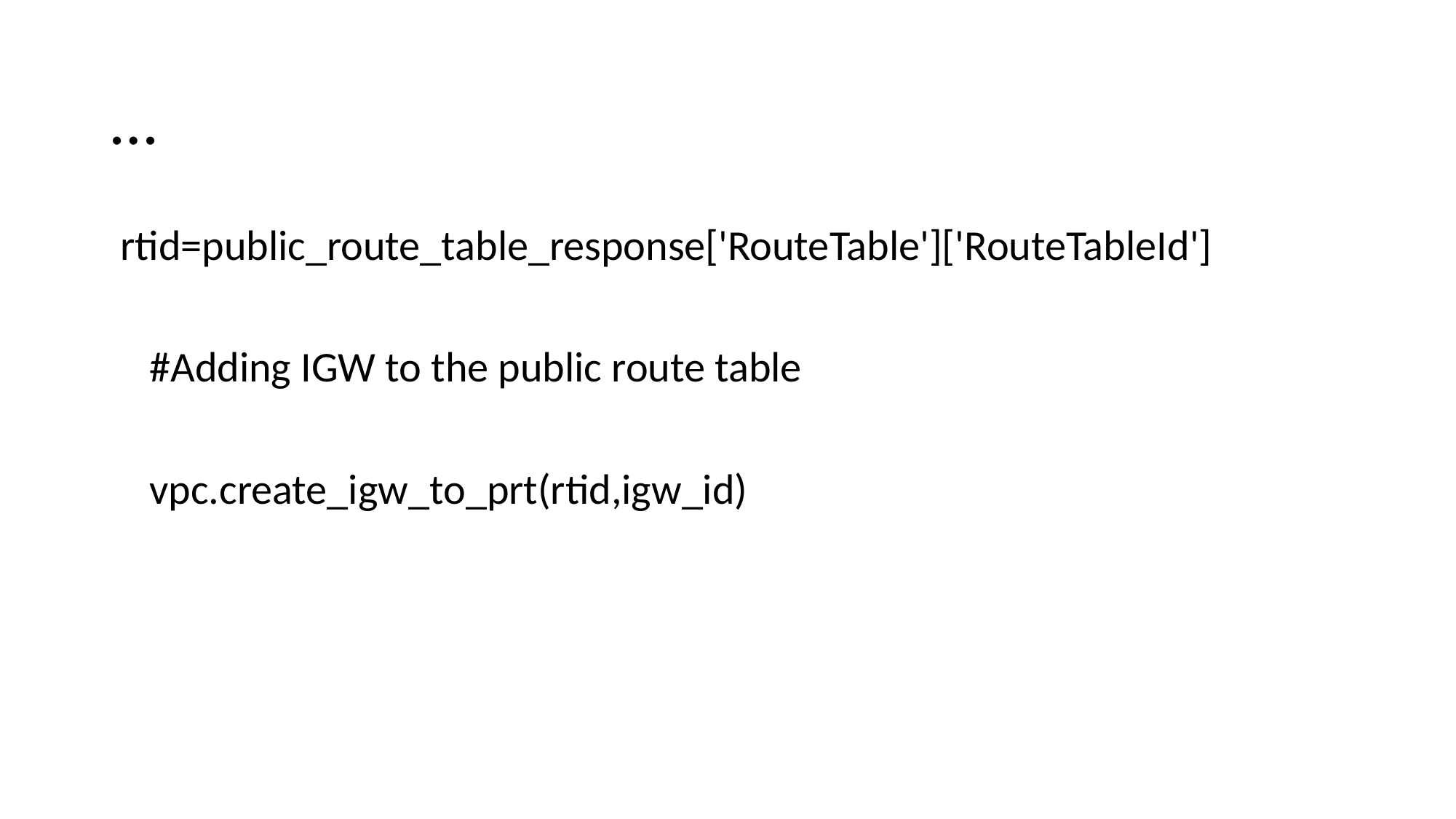

# …
 rtid=public_route_table_response['RouteTable']['RouteTableId']

    #Adding IGW to the public route table

    vpc.create_igw_to_prt(rtid,igw_id)